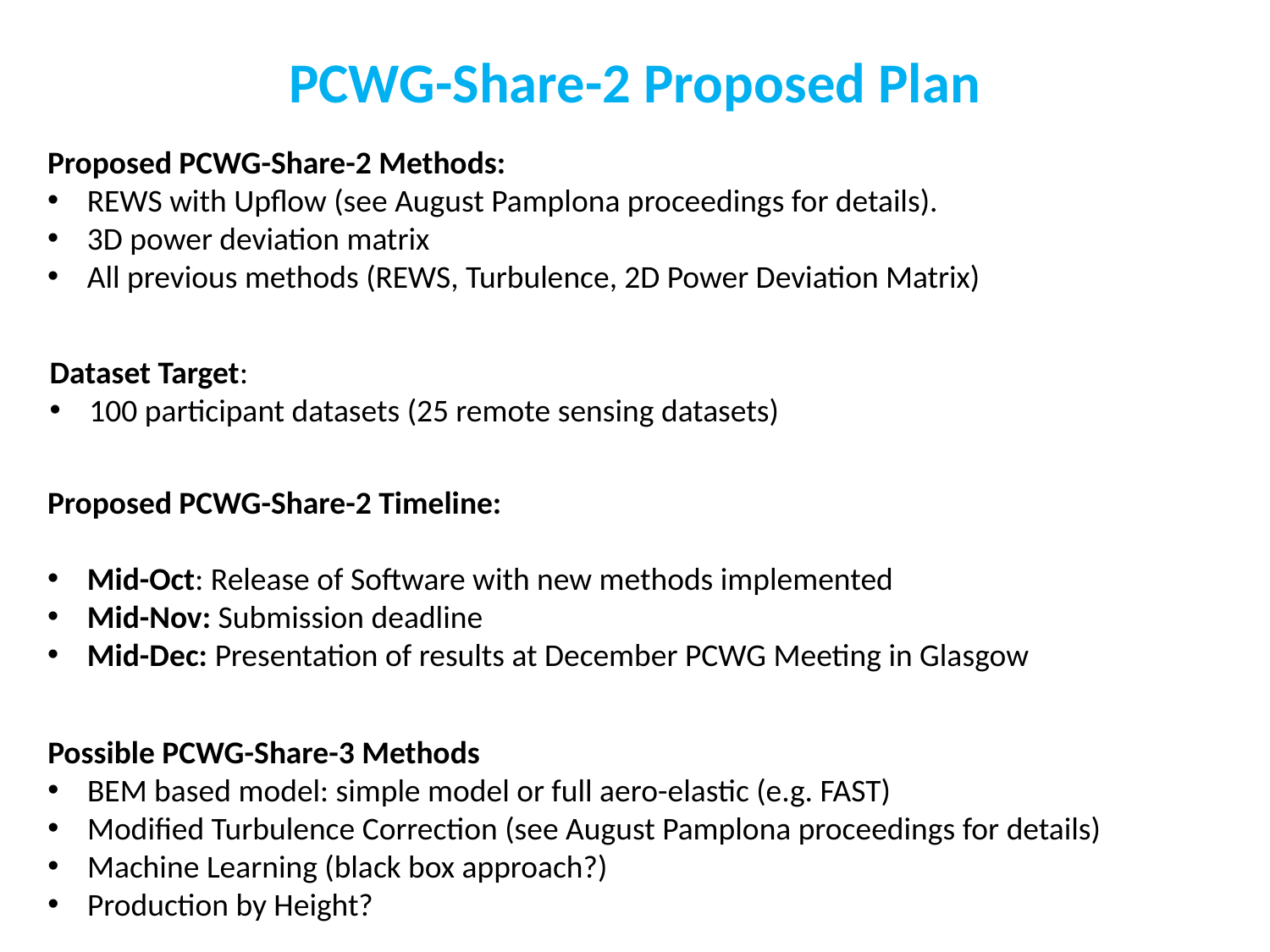

PCWG-Share-2 Proposed Plan
Proposed PCWG-Share-2 Methods:
REWS with Upflow (see August Pamplona proceedings for details).
3D power deviation matrix
All previous methods (REWS, Turbulence, 2D Power Deviation Matrix)
Dataset Target:
100 participant datasets (25 remote sensing datasets)
Proposed PCWG-Share-2 Timeline:

Mid-Oct: Release of Software with new methods implemented
Mid-Nov: Submission deadline
Mid-Dec: Presentation of results at December PCWG Meeting in Glasgow

Possible PCWG-Share-3 Methods
BEM based model: simple model or full aero-elastic (e.g. FAST)
Modified Turbulence Correction (see August Pamplona proceedings for details)
Machine Learning (black box approach?)
Production by Height?